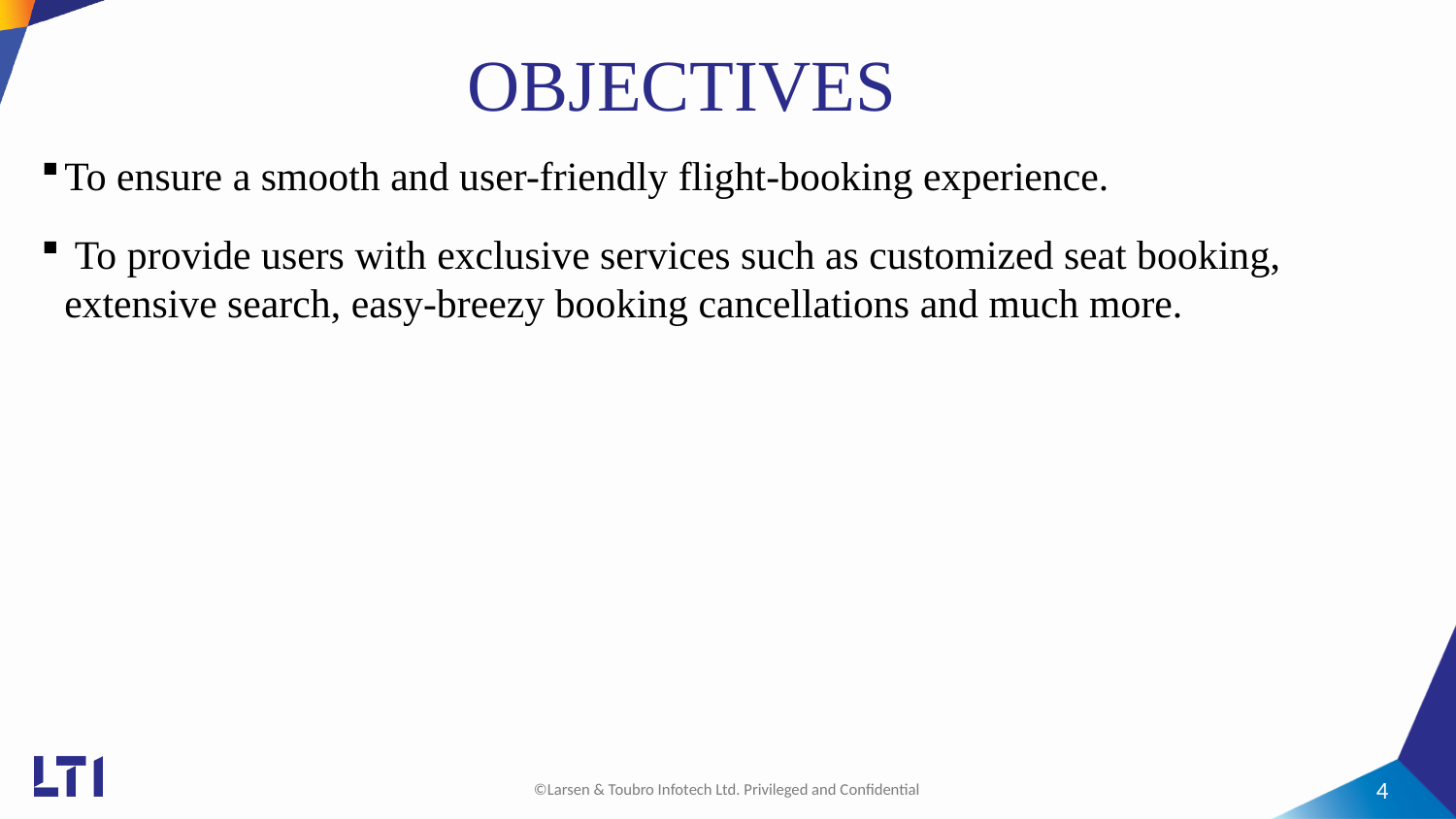

# OBJECTIVES
To ensure a smooth and user-friendly flight-booking experience.
 To provide users with exclusive services such as customized seat booking, extensive search, easy-breezy booking cancellations and much more.